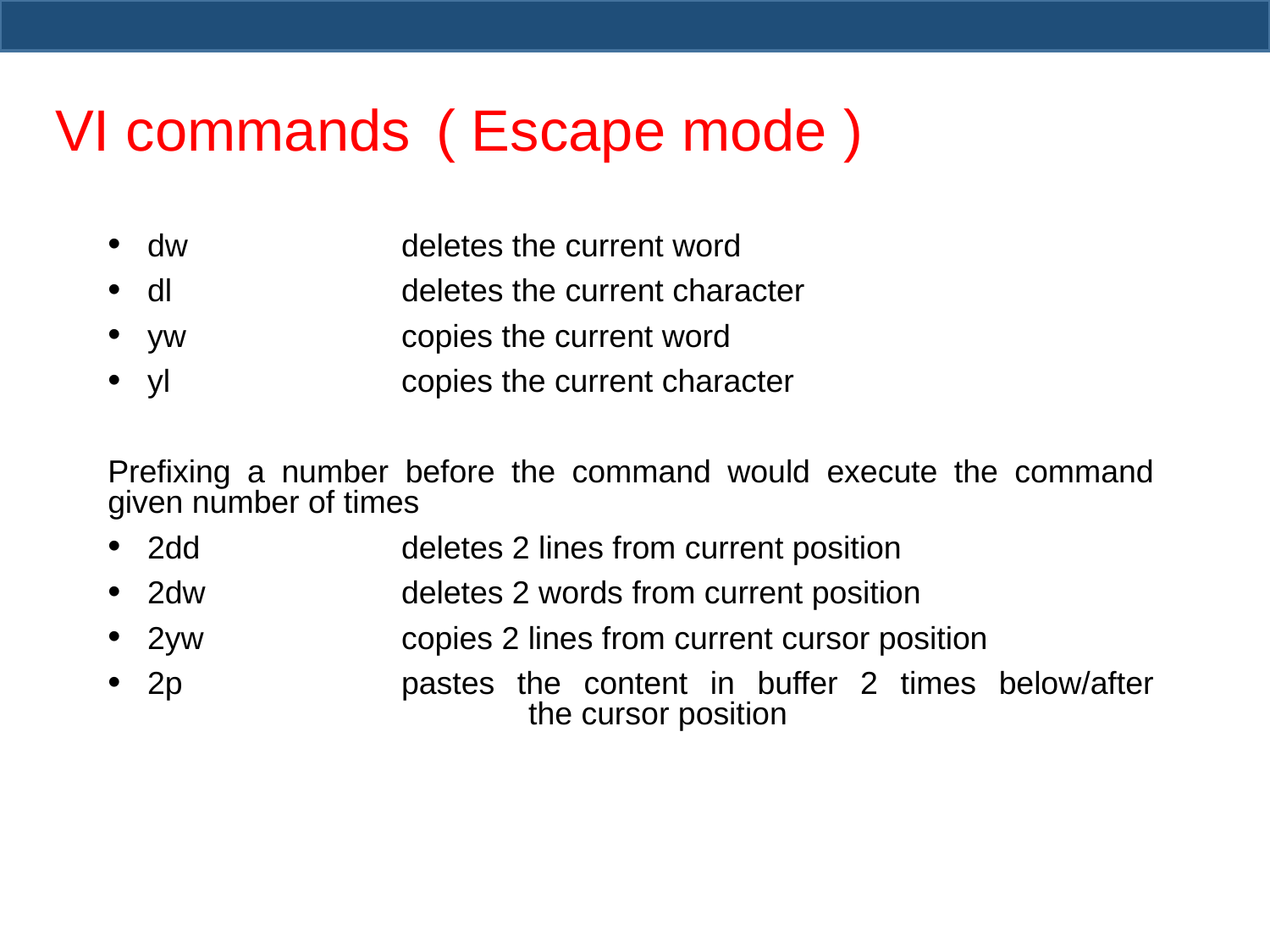

# VI commands	( Escape mode )
dw  		deletes the current word
dl 		deletes the current character
yw 		copies the current word
yl 		copies the current character

Prefixing a number before the command would execute the command given number of times
2dd  		deletes 2 lines from current position
2dw		deletes 2 words from current position
2yw 		copies 2 lines from current cursor position
2p		pastes the content in buffer 2 times below/after			the cursor position